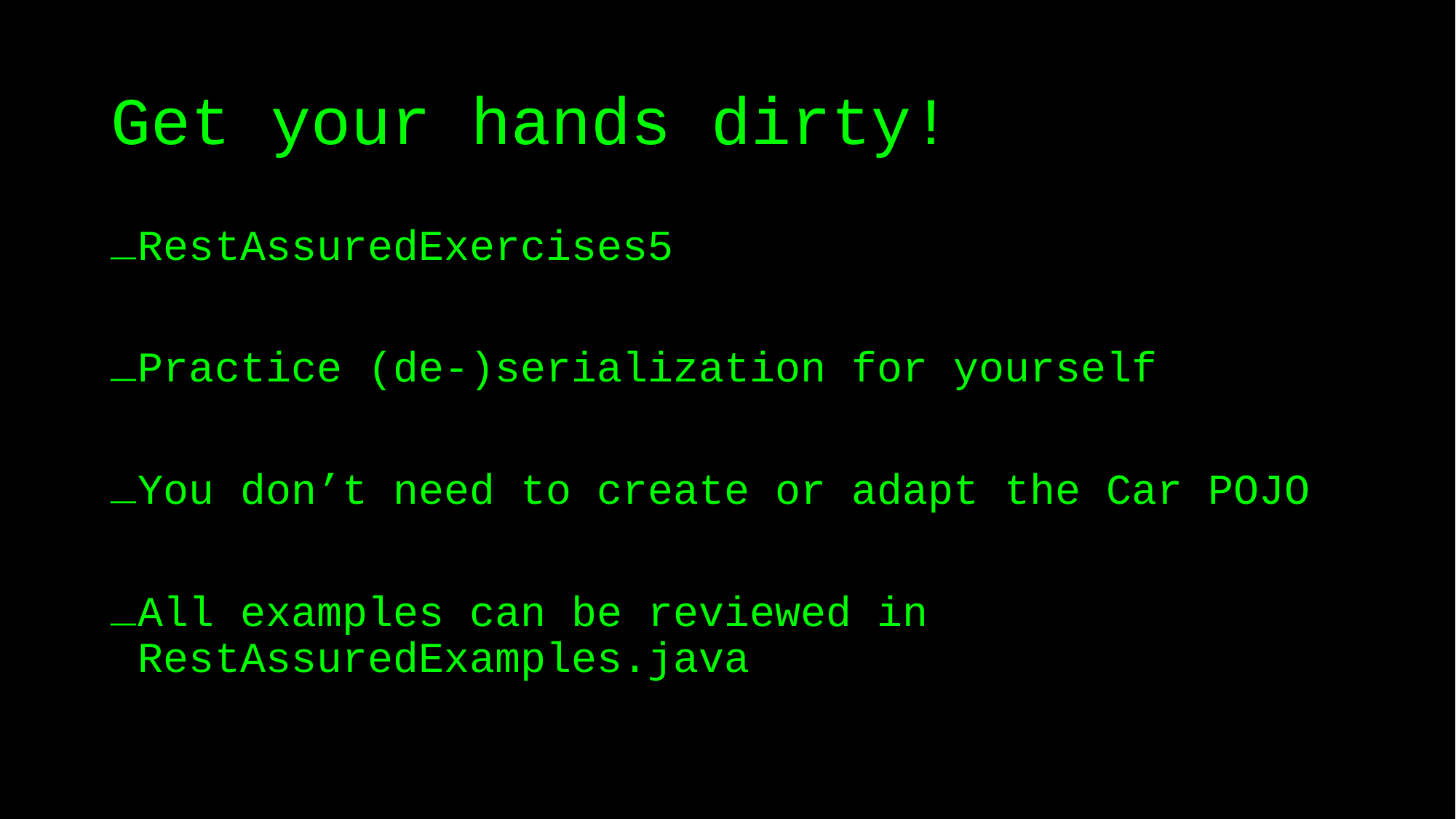

# Get your hands dirty!
RestAssuredExercises5

Practice (de-)serialization for yourself

You don’t need to create or adapt the Car POJO

All examples can be reviewed in RestAssuredExamples.java